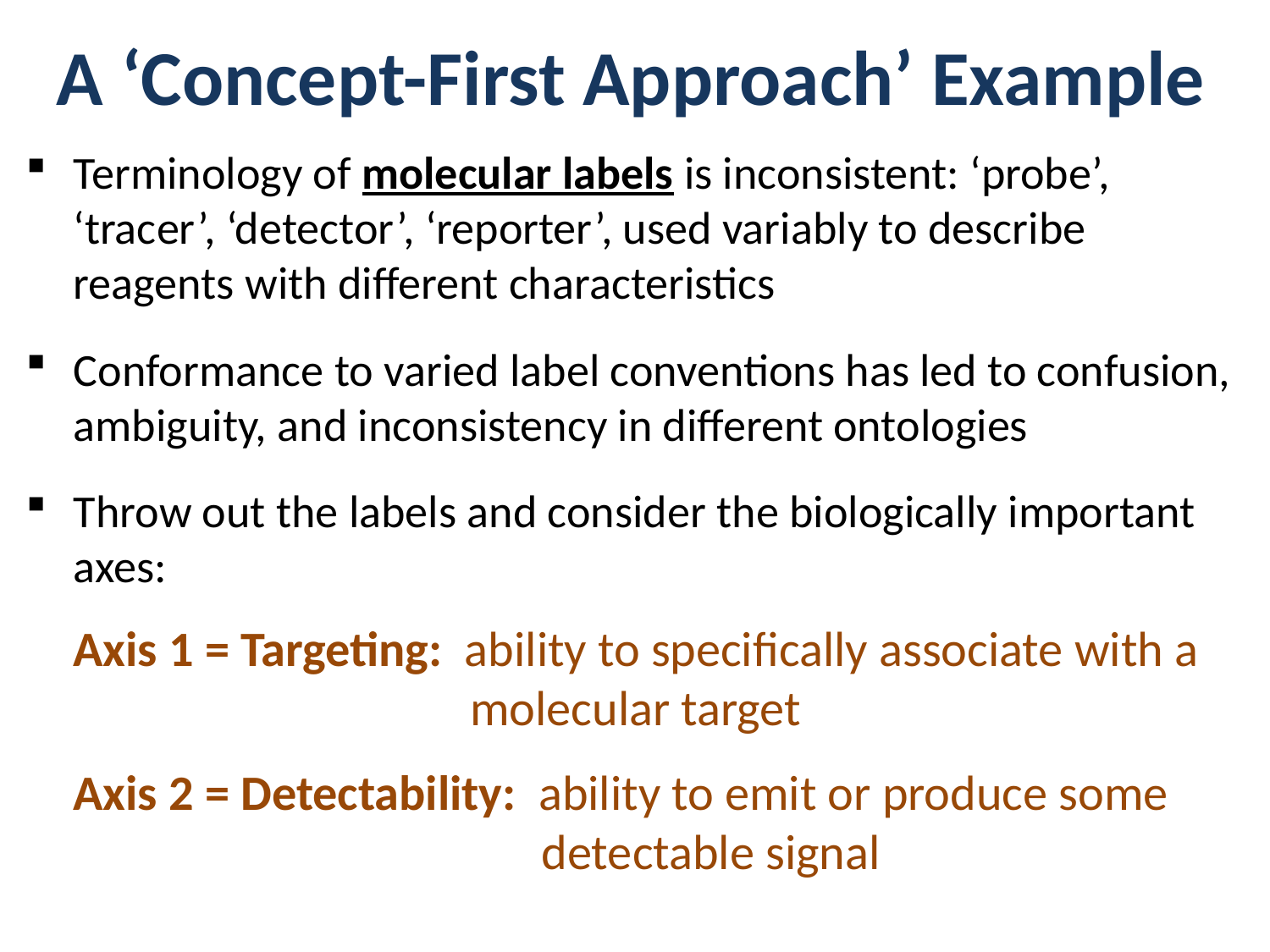

A ‘Concept-First Approach’ Example
Terminology of molecular labels is inconsistent: ‘probe’, ‘tracer’, ‘detector’, ‘reporter’, used variably to describe reagents with different characteristics
Conformance to varied label conventions has led to confusion, ambiguity, and inconsistency in different ontologies
Throw out the labels and consider the biologically important axes:

Axis 1 = Targeting:  ability to specifically associate with a molecular target

Axis 2 = Detectability:  ability to emit or produce some detectable signal